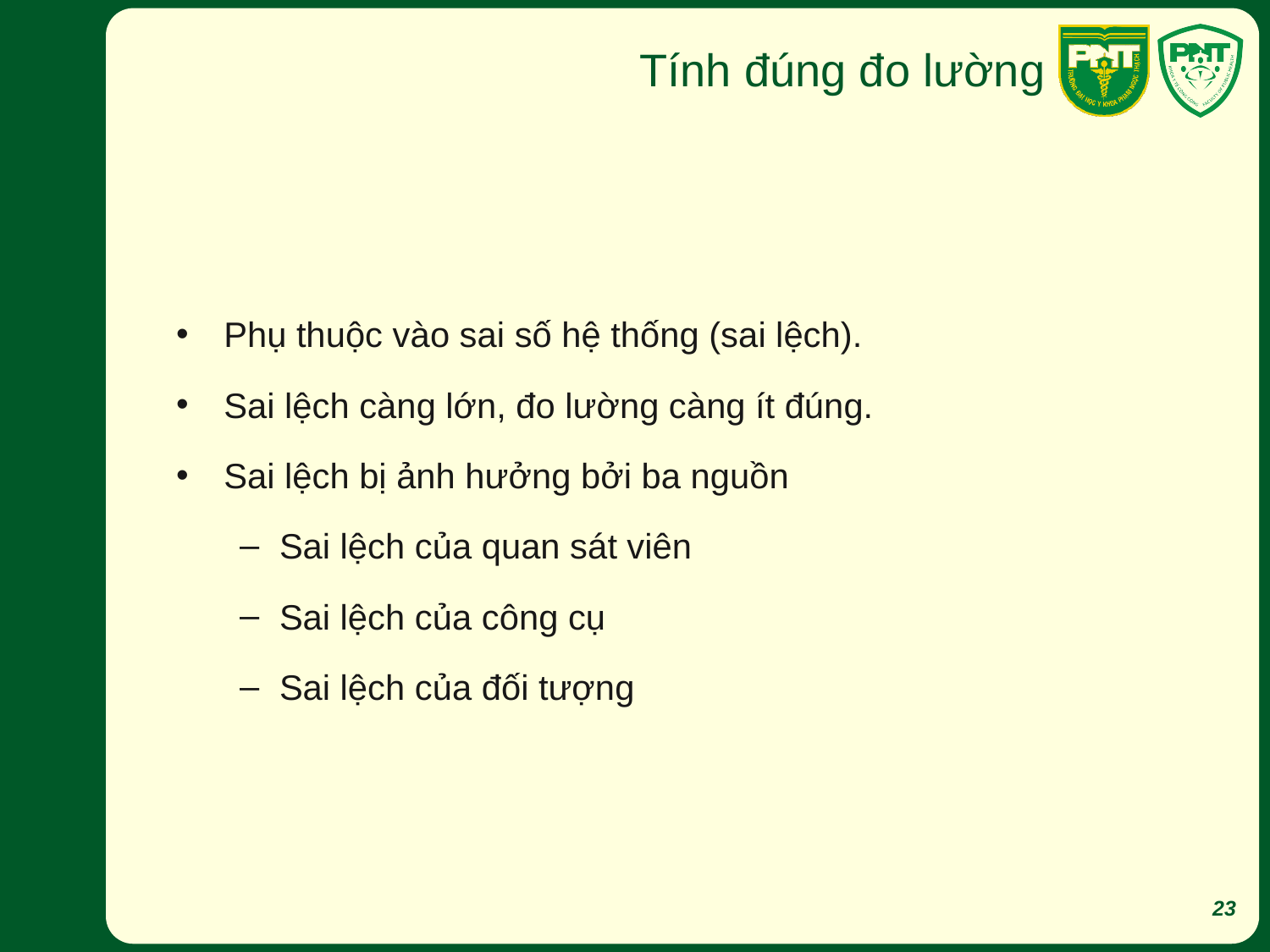

# Tính đúng đo lường
Phụ thuộc vào sai số hệ thống (sai lệch).
Sai lệch càng lớn, đo lường càng ít đúng.
Sai lệch bị ảnh hưởng bởi ba nguồn
Sai lệch của quan sát viên
Sai lệch của công cụ
Sai lệch của đối tượng
23